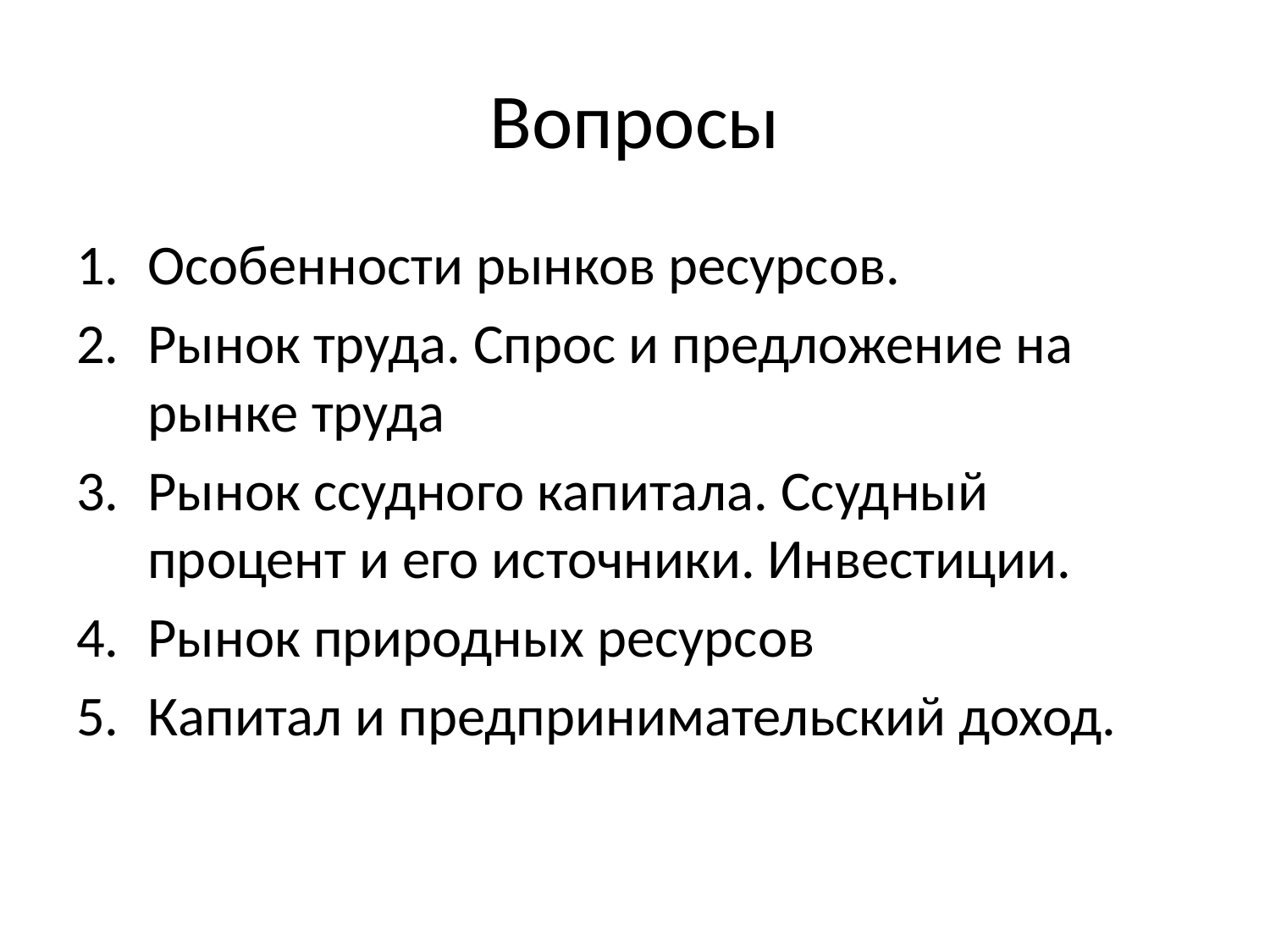

# Вопросы
Особенности рынков ресурсов.
Рынок труда. Спрос и предложение на рынке труда
Рынок ссудного капитала. Ссудный процент и его источники. Инвестиции.
Рынок природных ресурсов
Капитал и предпринимательский доход.